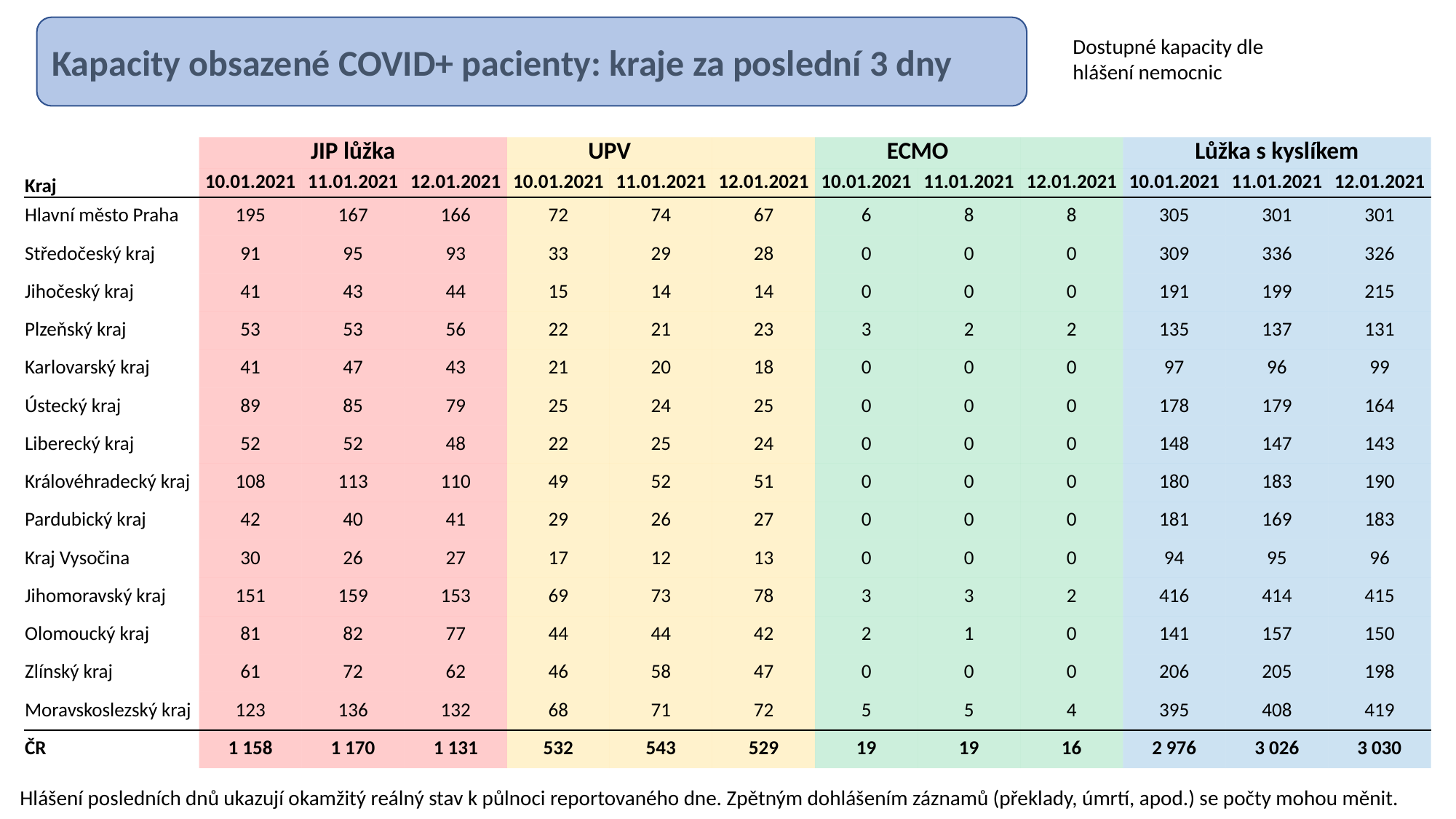

Kapacity obsazené COVID+ pacienty: kraje za poslední 3 dny
Dostupné kapacity dle hlášení nemocnic
|  | JIP lůžka |  |  | UPV |  |  | ECMO |  |  | Lůžka s kyslíkem |  |  |
| --- | --- | --- | --- | --- | --- | --- | --- | --- | --- | --- | --- | --- |
| Kraj | 10.01.2021 | 11.01.2021 | 12.01.2021 | 10.01.2021 | 11.01.2021 | 12.01.2021 | 10.01.2021 | 11.01.2021 | 12.01.2021 | 10.01.2021 | 11.01.2021 | 12.01.2021 |
| Hlavní město Praha | 195 | 167 | 166 | 72 | 74 | 67 | 6 | 8 | 8 | 305 | 301 | 301 |
| Středočeský kraj | 91 | 95 | 93 | 33 | 29 | 28 | 0 | 0 | 0 | 309 | 336 | 326 |
| Jihočeský kraj | 41 | 43 | 44 | 15 | 14 | 14 | 0 | 0 | 0 | 191 | 199 | 215 |
| Plzeňský kraj | 53 | 53 | 56 | 22 | 21 | 23 | 3 | 2 | 2 | 135 | 137 | 131 |
| Karlovarský kraj | 41 | 47 | 43 | 21 | 20 | 18 | 0 | 0 | 0 | 97 | 96 | 99 |
| Ústecký kraj | 89 | 85 | 79 | 25 | 24 | 25 | 0 | 0 | 0 | 178 | 179 | 164 |
| Liberecký kraj | 52 | 52 | 48 | 22 | 25 | 24 | 0 | 0 | 0 | 148 | 147 | 143 |
| Královéhradecký kraj | 108 | 113 | 110 | 49 | 52 | 51 | 0 | 0 | 0 | 180 | 183 | 190 |
| Pardubický kraj | 42 | 40 | 41 | 29 | 26 | 27 | 0 | 0 | 0 | 181 | 169 | 183 |
| Kraj Vysočina | 30 | 26 | 27 | 17 | 12 | 13 | 0 | 0 | 0 | 94 | 95 | 96 |
| Jihomoravský kraj | 151 | 159 | 153 | 69 | 73 | 78 | 3 | 3 | 2 | 416 | 414 | 415 |
| Olomoucký kraj | 81 | 82 | 77 | 44 | 44 | 42 | 2 | 1 | 0 | 141 | 157 | 150 |
| Zlínský kraj | 61 | 72 | 62 | 46 | 58 | 47 | 0 | 0 | 0 | 206 | 205 | 198 |
| Moravskoslezský kraj | 123 | 136 | 132 | 68 | 71 | 72 | 5 | 5 | 4 | 395 | 408 | 419 |
| ČR | 1 158 | 1 170 | 1 131 | 532 | 543 | 529 | 19 | 19 | 16 | 2 976 | 3 026 | 3 030 |
Hlášení posledních dnů ukazují okamžitý reálný stav k půlnoci reportovaného dne. Zpětným dohlášením záznamů (překlady, úmrtí, apod.) se počty mohou měnit.